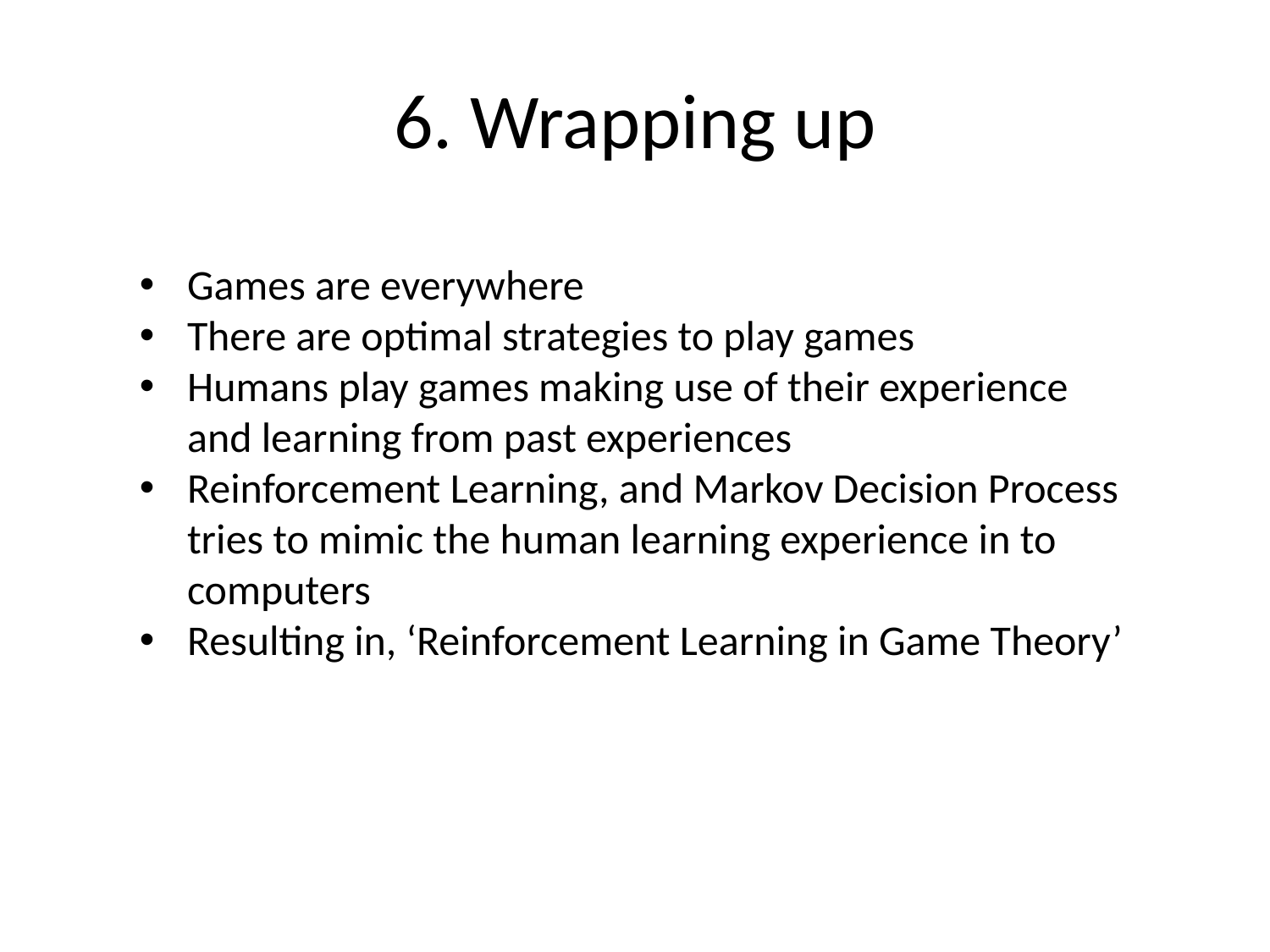

# 6. Wrapping up
Games are everywhere
There are optimal strategies to play games
Humans play games making use of their experience and learning from past experiences
Reinforcement Learning, and Markov Decision Process tries to mimic the human learning experience in to computers
Resulting in, ‘Reinforcement Learning in Game Theory’